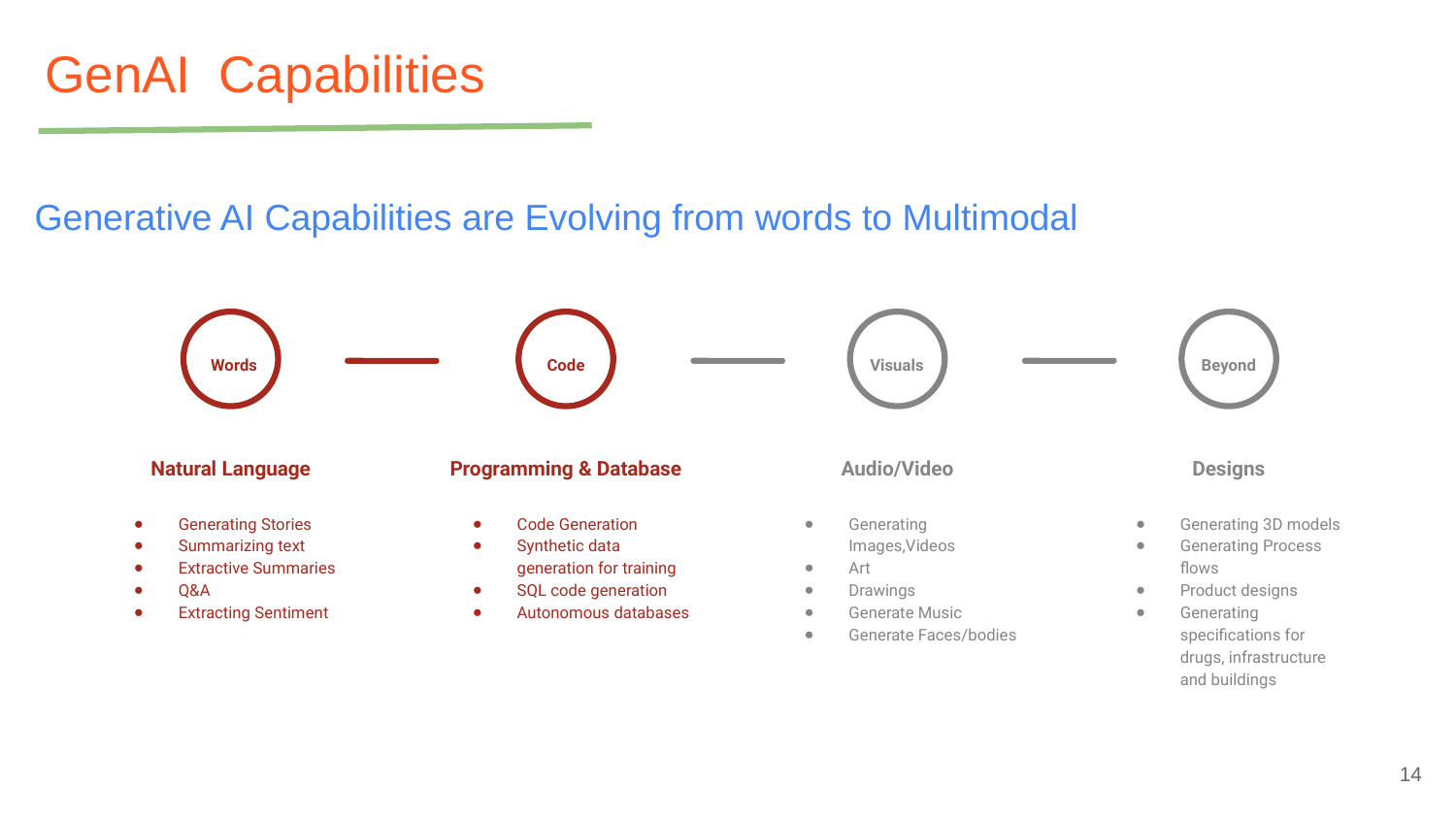

# GenAI  Capabilities
Generative AI Capabilities are Evolving from words to Multimodal

Words
Natural Language
Generating Stories
Summarizing text
Extractive Summaries
Q&A
Extracting Sentiment

Code
Programming & Database
Code Generation
Synthetic data generation for training
SQL code generation
Autonomous databases

Visuals
Audio/Video
Generating Images,Videos
Art
Drawings
Generate Music
Generate Faces/bodies

Beyond
Designs
Generating 3D models
Generating Process flows
Product designs
Generating specifications for drugs, infrastructure and buildings

14